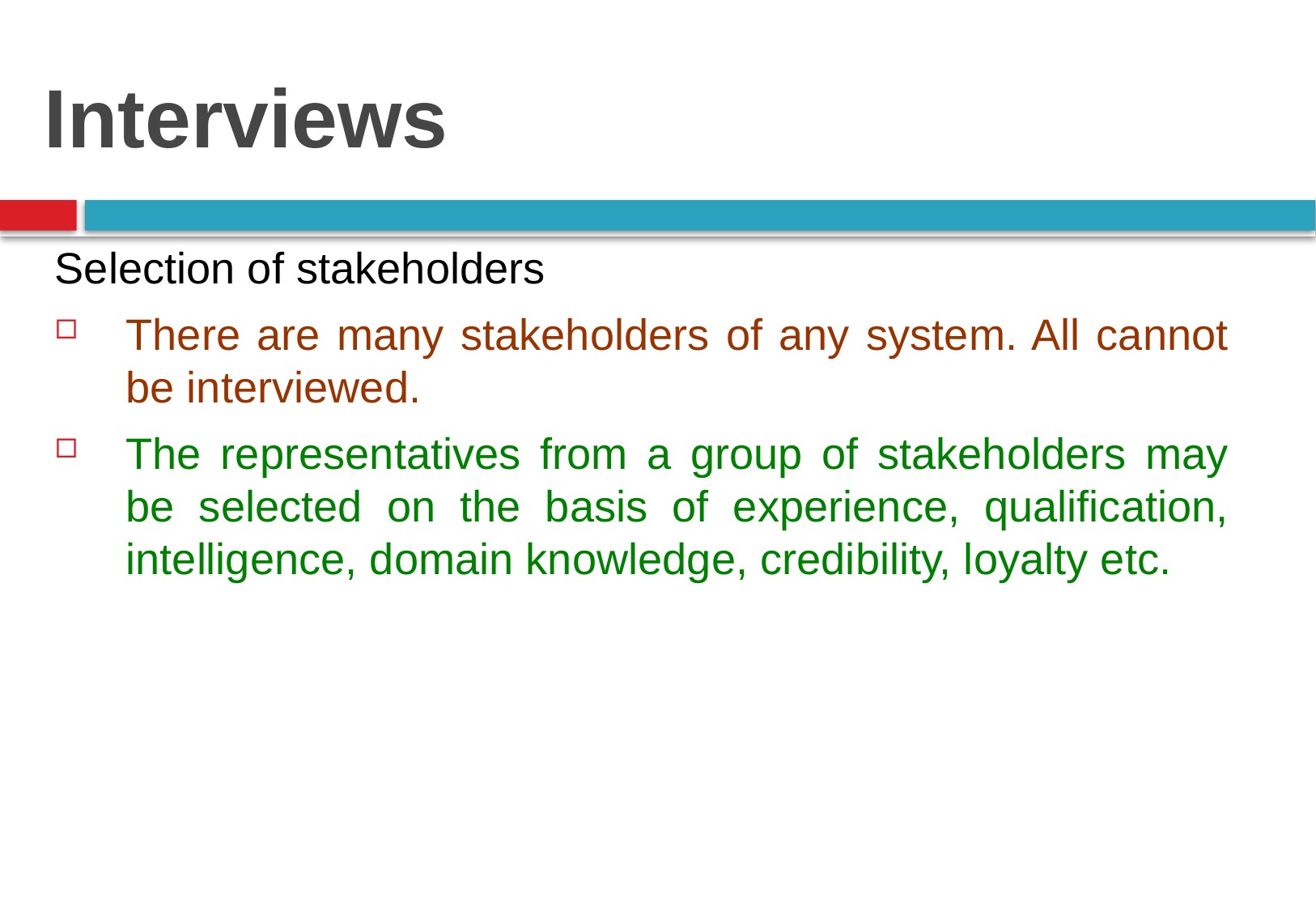

Interviews
Selection of stakeholders
There are many stakeholders of any system. All cannot be interviewed.
The representatives from a group of stakeholders may be selected on the basis of experience, qualification, intelligence, domain knowledge, credibility, loyalty etc.